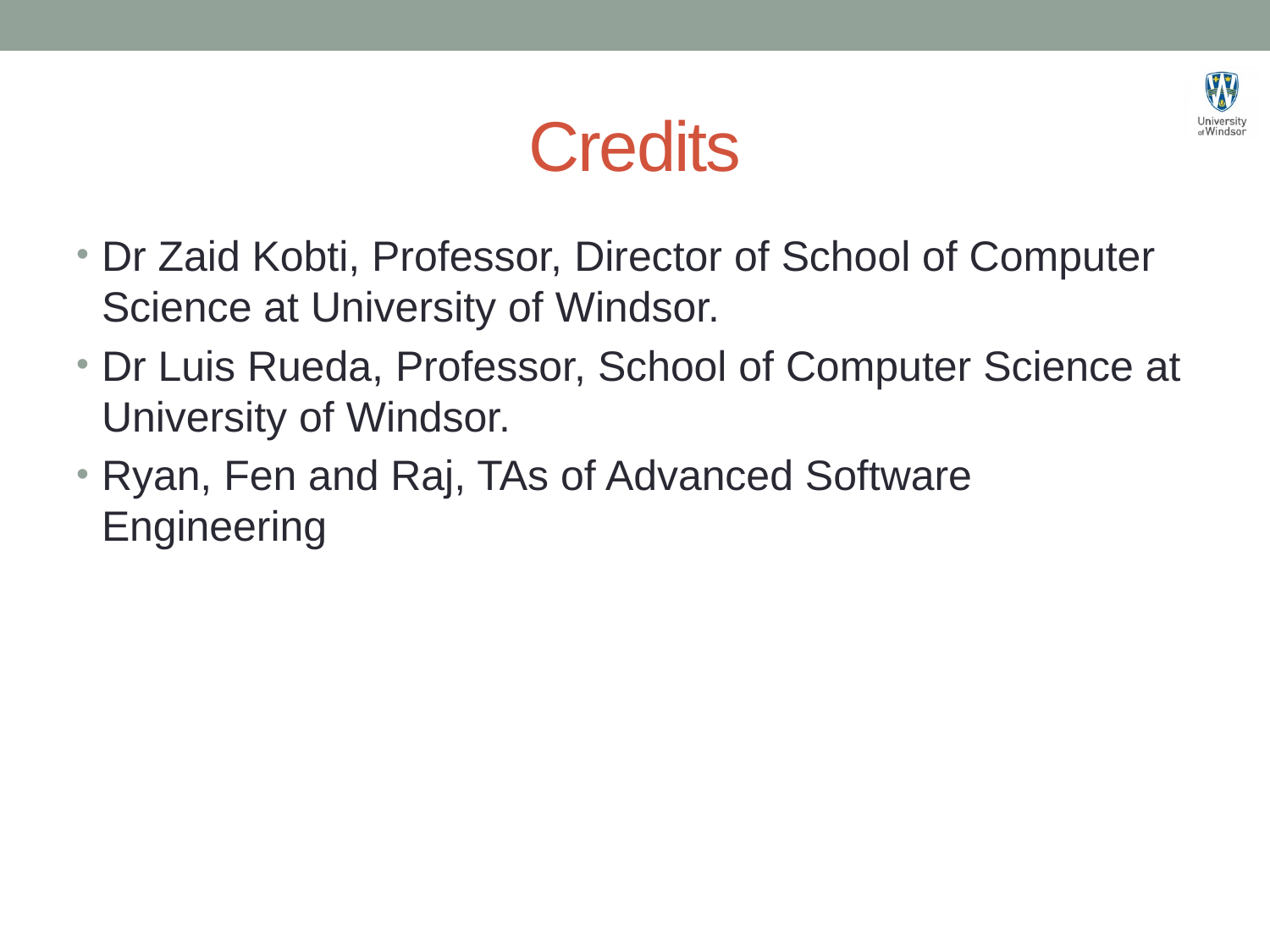

# Credits
Dr Zaid Kobti, Professor, Director of School of Computer Science at University of Windsor.
Dr Luis Rueda, Professor, School of Computer Science at University of Windsor.
Ryan, Fen and Raj, TAs of Advanced Software Engineering